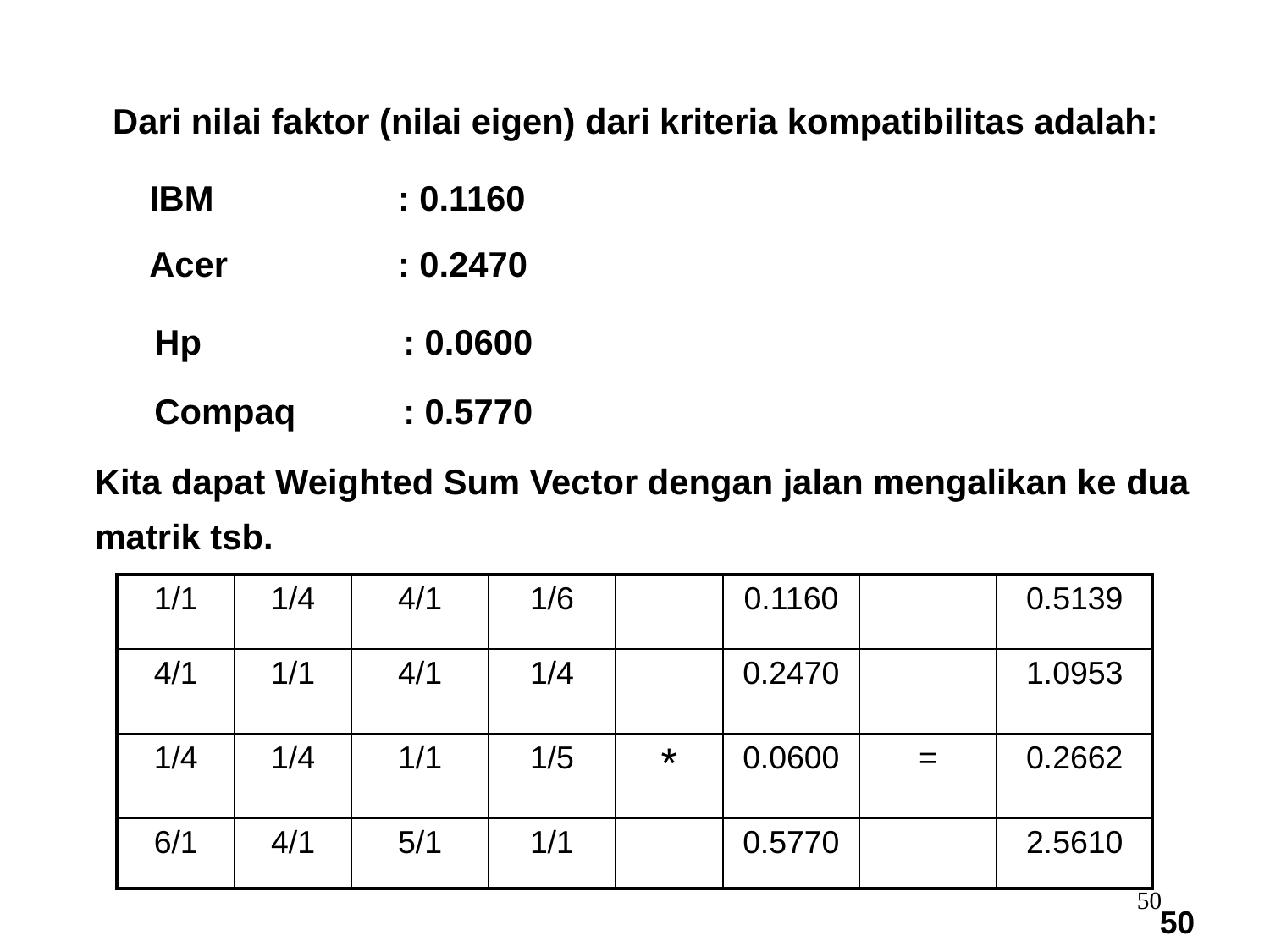

Dari nilai faktor (nilai eigen) dari kriteria kompatibilitas adalah:
IBM
: 0.1160
Acer
: 0.2470
Hp
: 0.0600
Compaq
: 0.5770
Kita dapat Weighted Sum Vector dengan jalan mengalikan ke dua matrik tsb.
| 1/1 | 1/4 | 4/1 | 1/6 |  | 0.1160 |  | 0.5139 |
| --- | --- | --- | --- | --- | --- | --- | --- |
| 4/1 | 1/1 | 4/1 | 1/4 |  | 0.2470 |  | 1.0953 |
| 1/4 | 1/4 | 1/1 | 1/5 | \* | 0.0600 | = | 0.2662 |
| 6/1 | 4/1 | 5/1 | 1/1 |  | 0.5770 |  | 2.5610 |
50